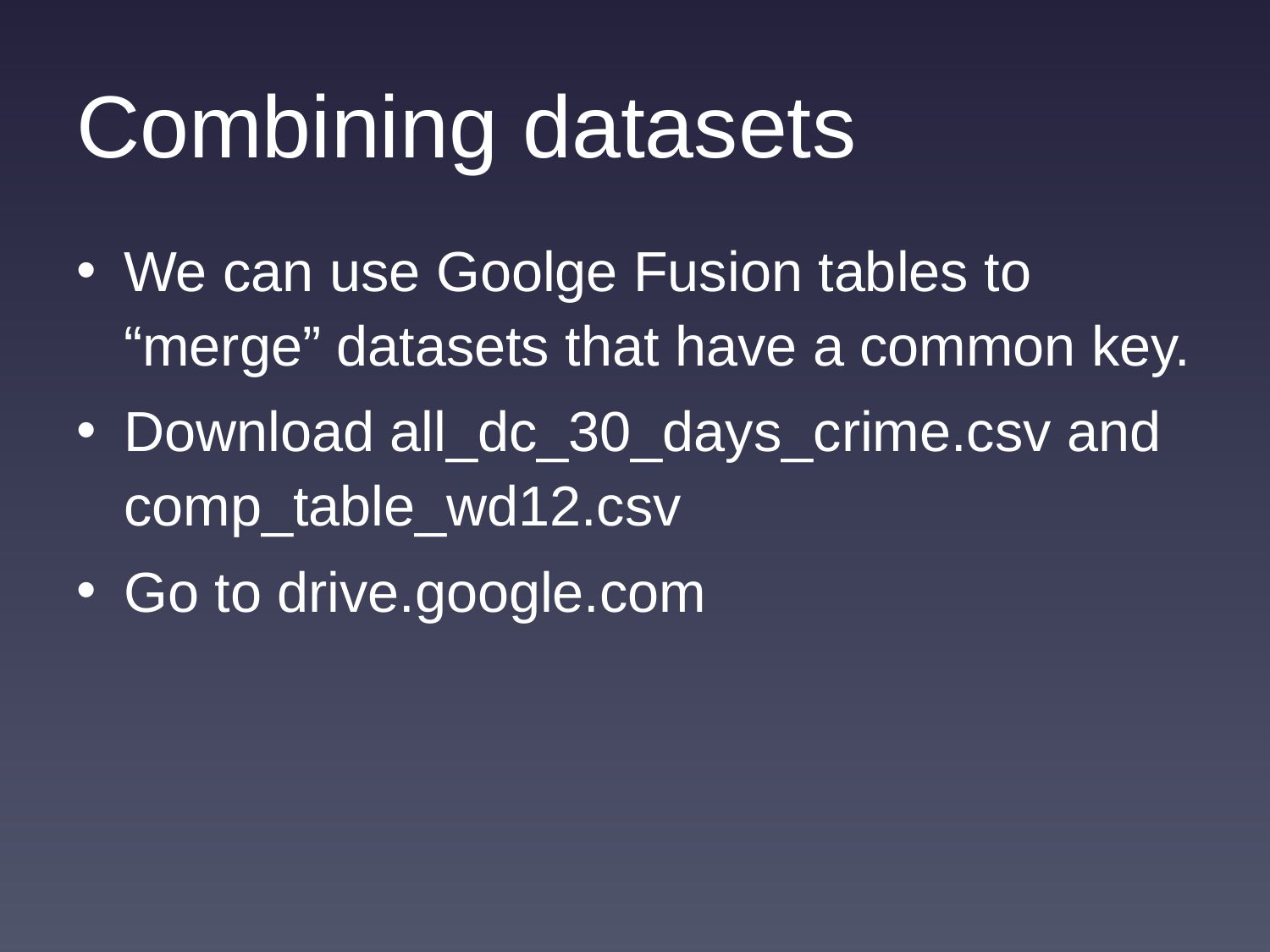

# Combining datasets
We can use Goolge Fusion tables to “merge” datasets that have a common key.
Download all_dc_30_days_crime.csv and comp_table_wd12.csv
Go to drive.google.com